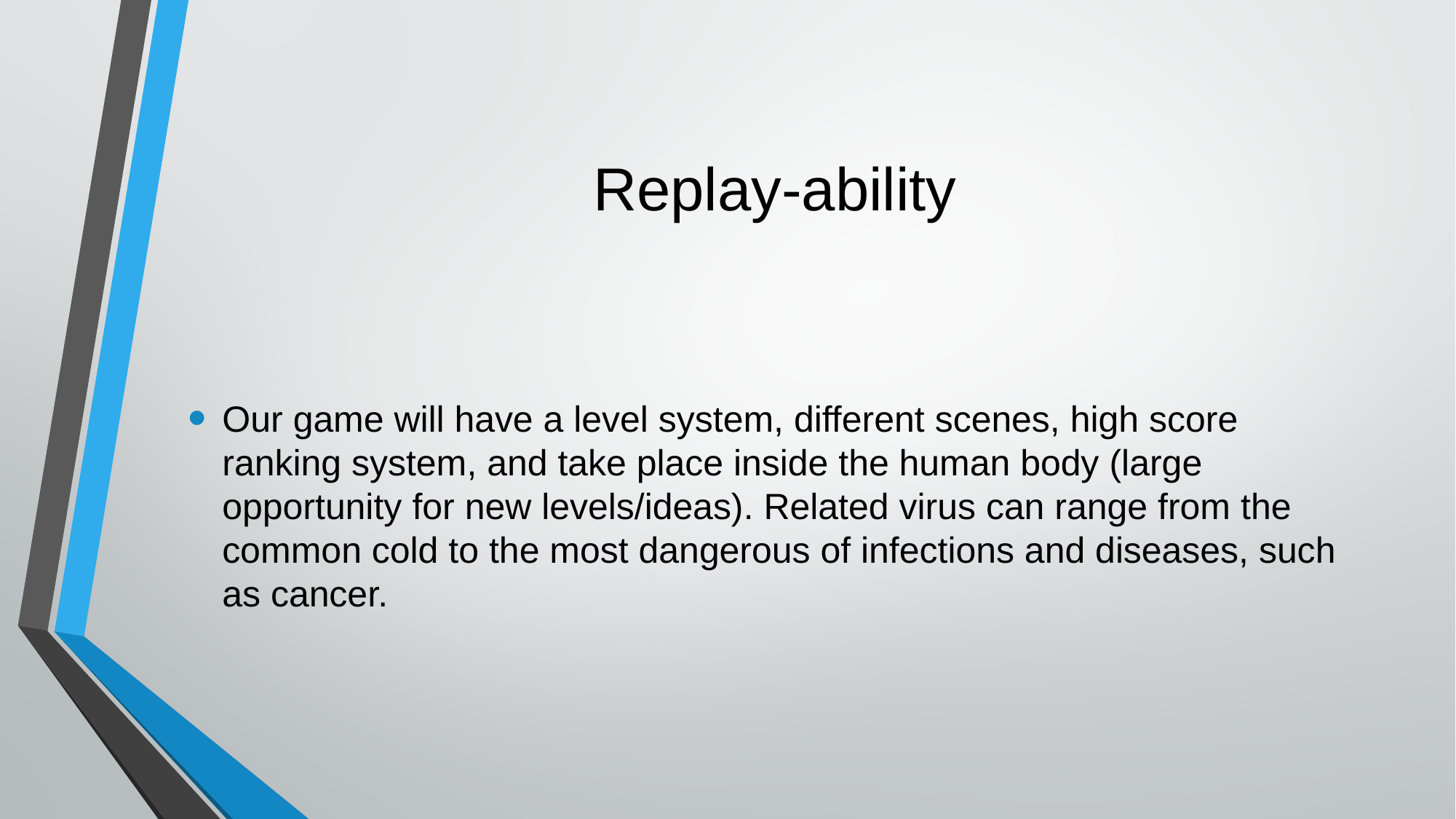

# Replay-ability
Our game will have a level system, different scenes, high score ranking system, and take place inside the human body (large opportunity for new levels/ideas). Related virus can range from the common cold to the most dangerous of infections and diseases, such as cancer.